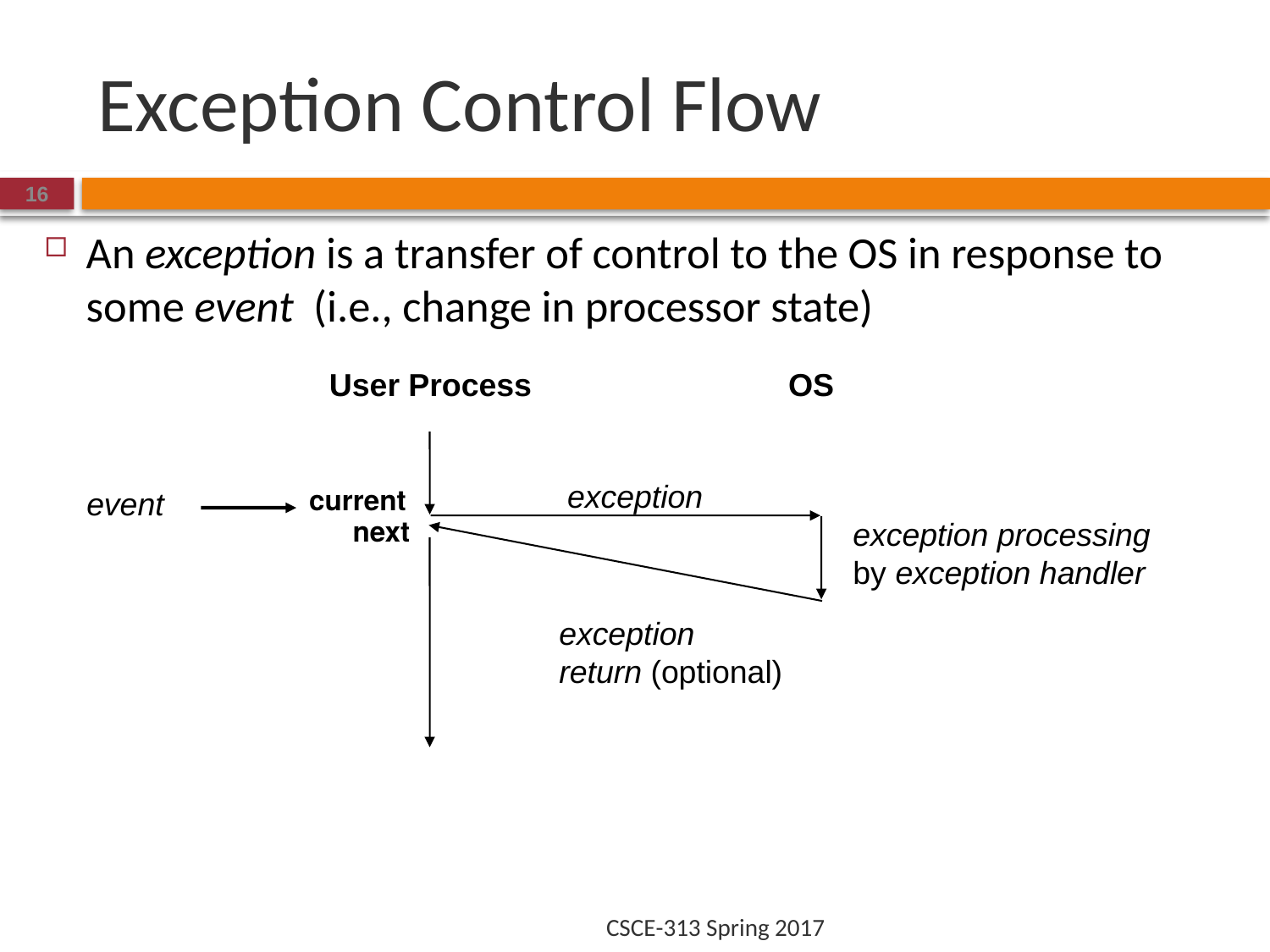

# Exception Control Flow
An exception is a transfer of control to the OS in response to some event  (i.e., change in processor state)
User Process
OS

exception
current
event

next
exception processing
by exception handler

exception
return (optional)
16
CSCE-313 Spring 2017